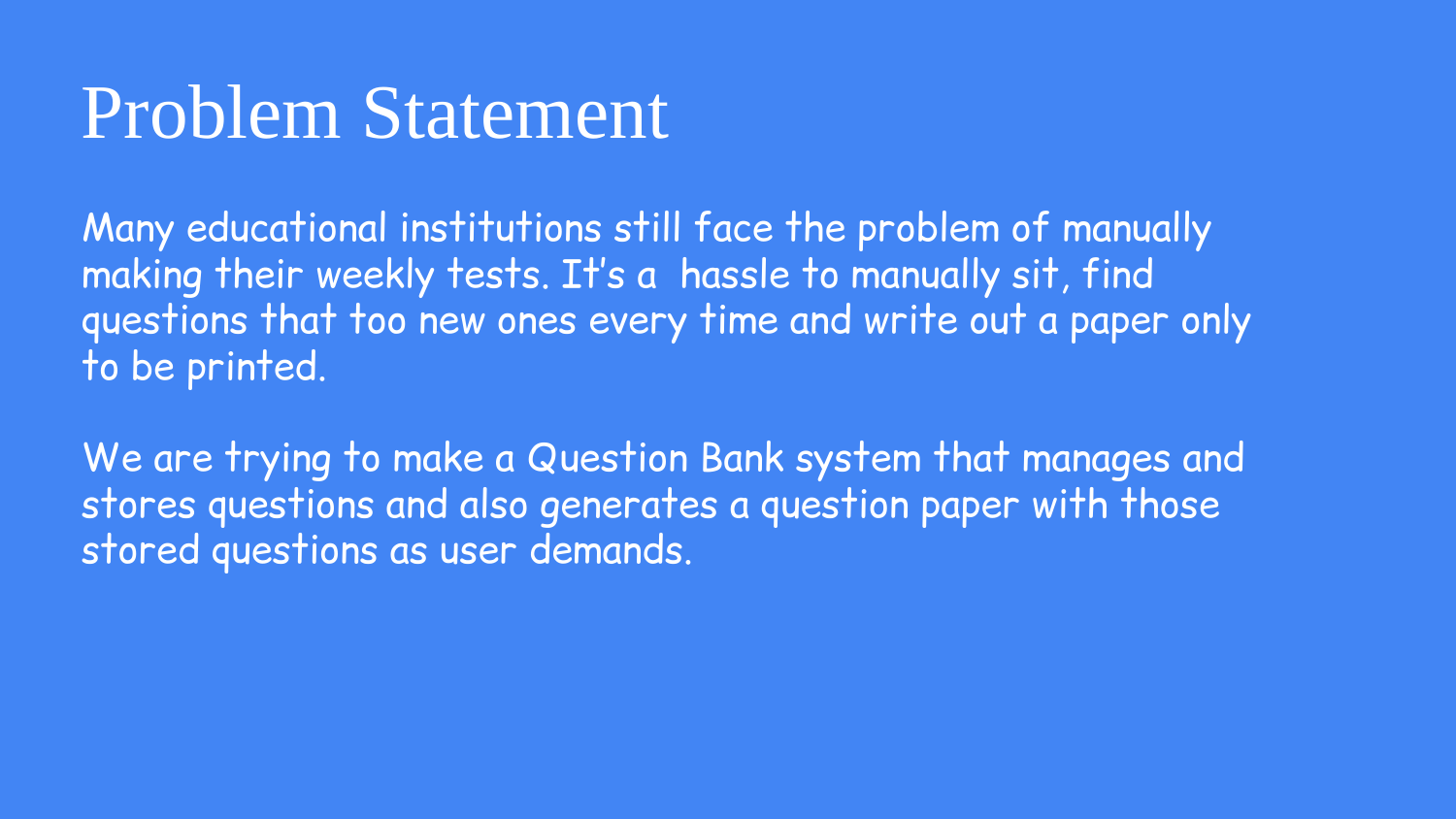

# Problem Statement
Many educational institutions still face the problem of manually making their weekly tests. It’s a  hassle to manually sit, find questions that too new ones every time and write out a paper only to be printed.

We are trying to make a Question Bank system that manages and stores questions and also generates a question paper with those stored questions as user demands.